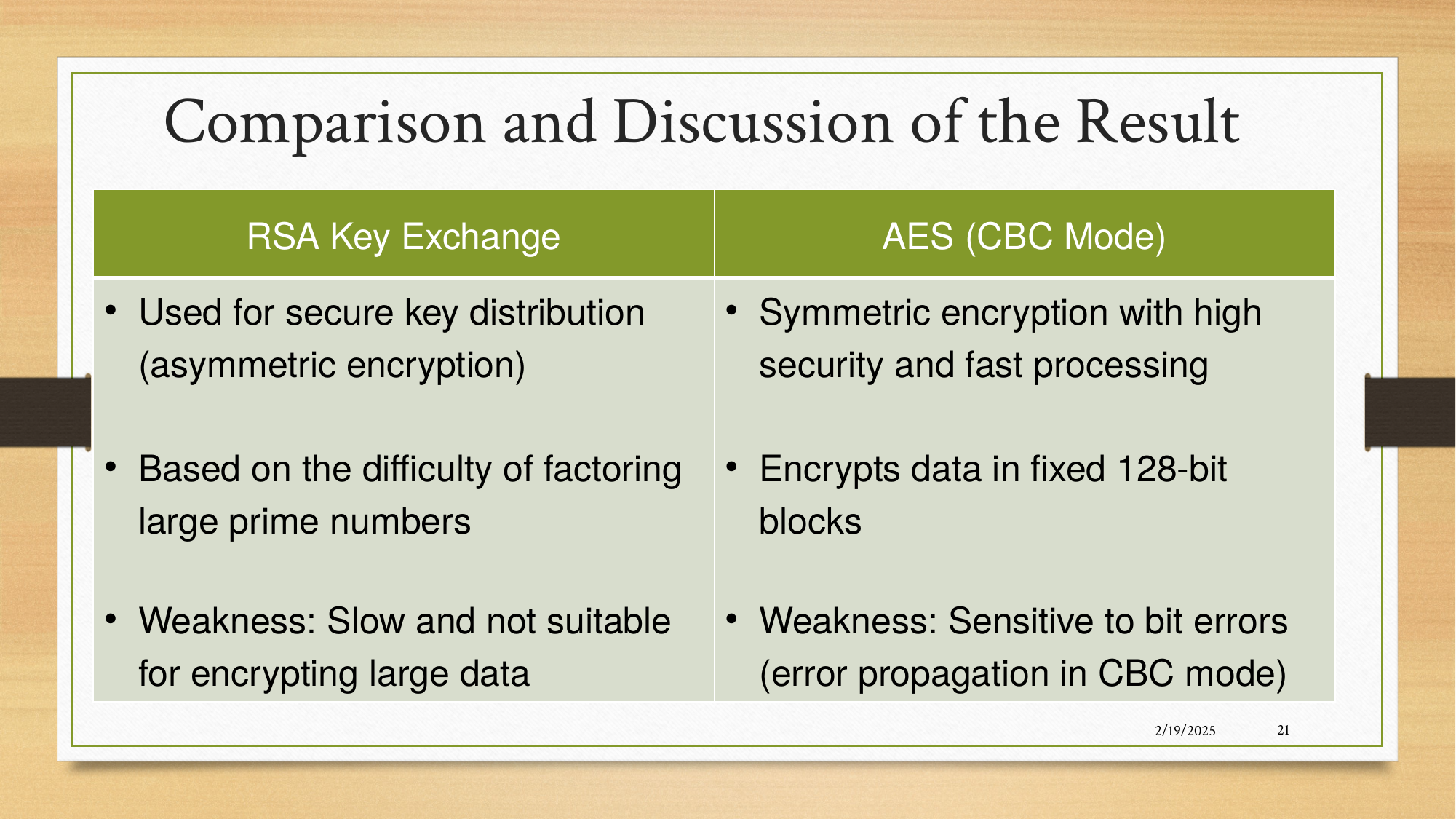

# Comparison and Discussion of the Result

| RSA Key Exchange | AES (CBC Mode) |
| --- | --- |
| Used for secure key distribution (asymmetric encryption) Based on the difficulty of factoring large prime numbers Weakness: Slow and not suitable for encrypting large data | Symmetric encryption with high security and fast processing Encrypts data in fixed 128-bit blocks Weakness: Sensitive to bit errors (error propagation in CBC mode) |

2/19/2025
21